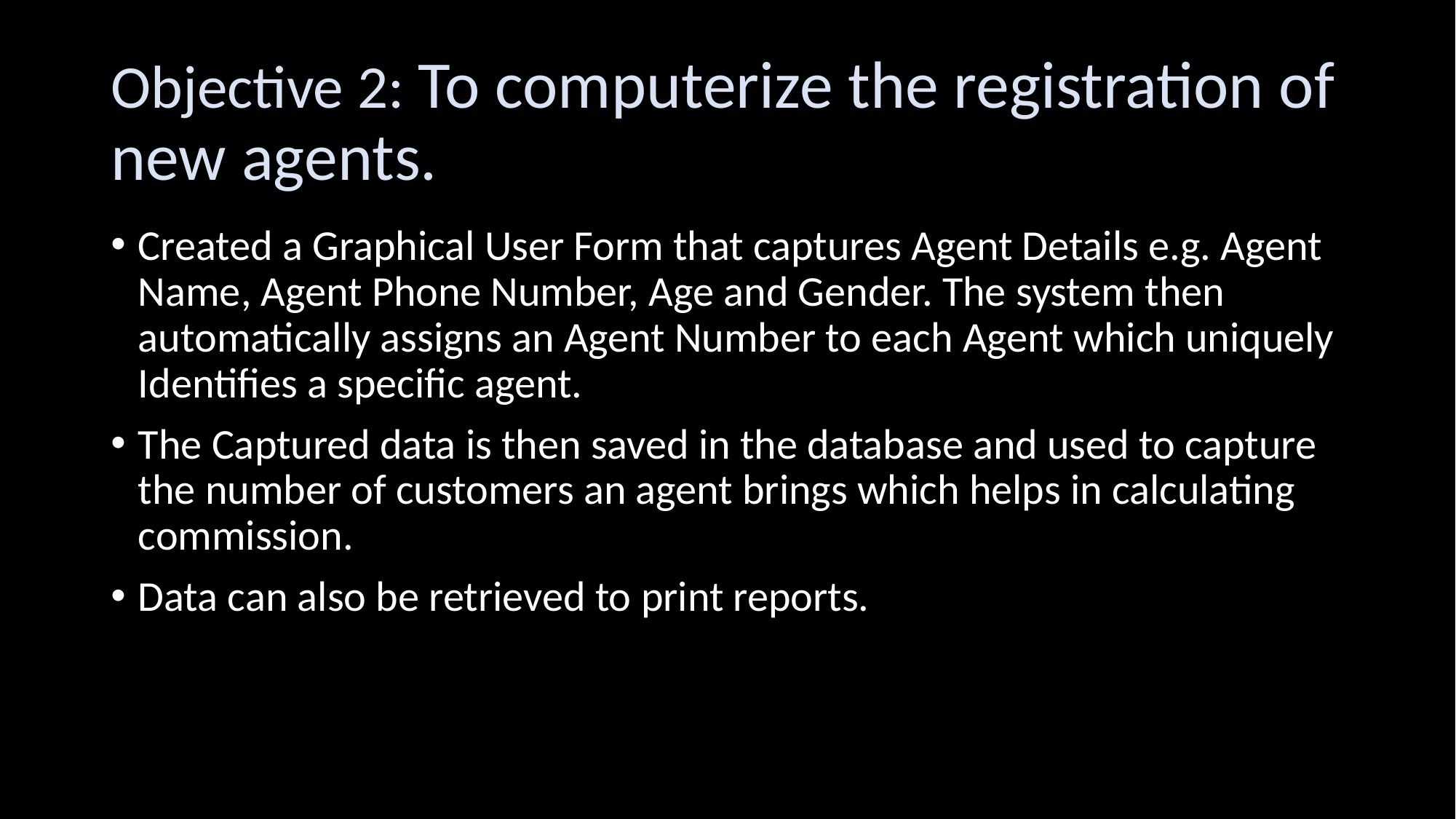

# Objective 2: To computerize the registration of new agents.
Created a Graphical User Form that captures Agent Details e.g. Agent Name, Agent Phone Number, Age and Gender. The system then automatically assigns an Agent Number to each Agent which uniquely Identifies a specific agent.
The Captured data is then saved in the database and used to capture the number of customers an agent brings which helps in calculating commission.
Data can also be retrieved to print reports.